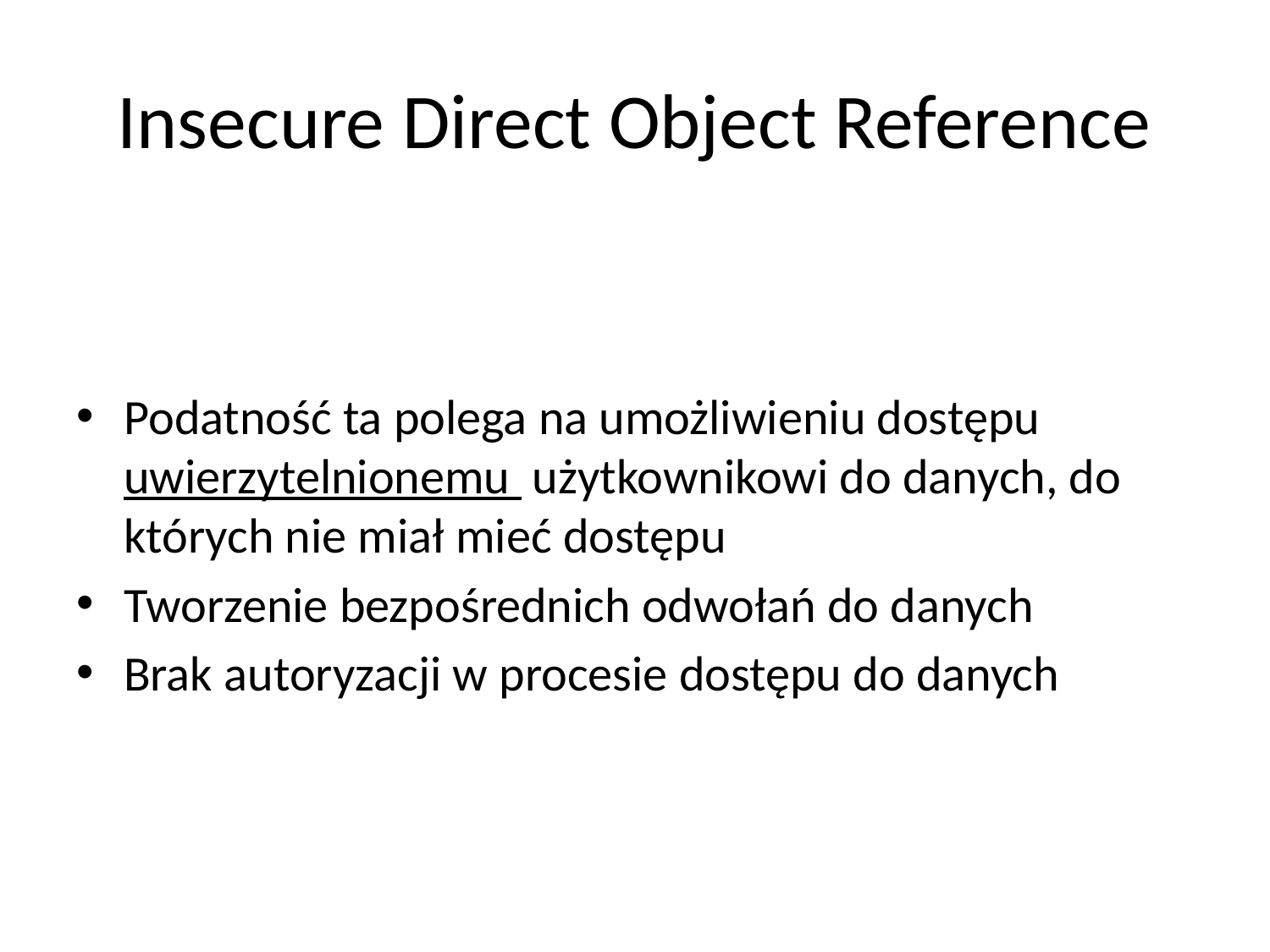

# Insecure Direct Object Reference

Podatność ta polega na umożliwieniu dostępu uwierzytelnionemu  użytkownikowi do danych, do których nie miał mieć dostępu
Tworzenie bezpośrednich odwołań do danych
Brak autoryzacji w procesie dostępu do danych